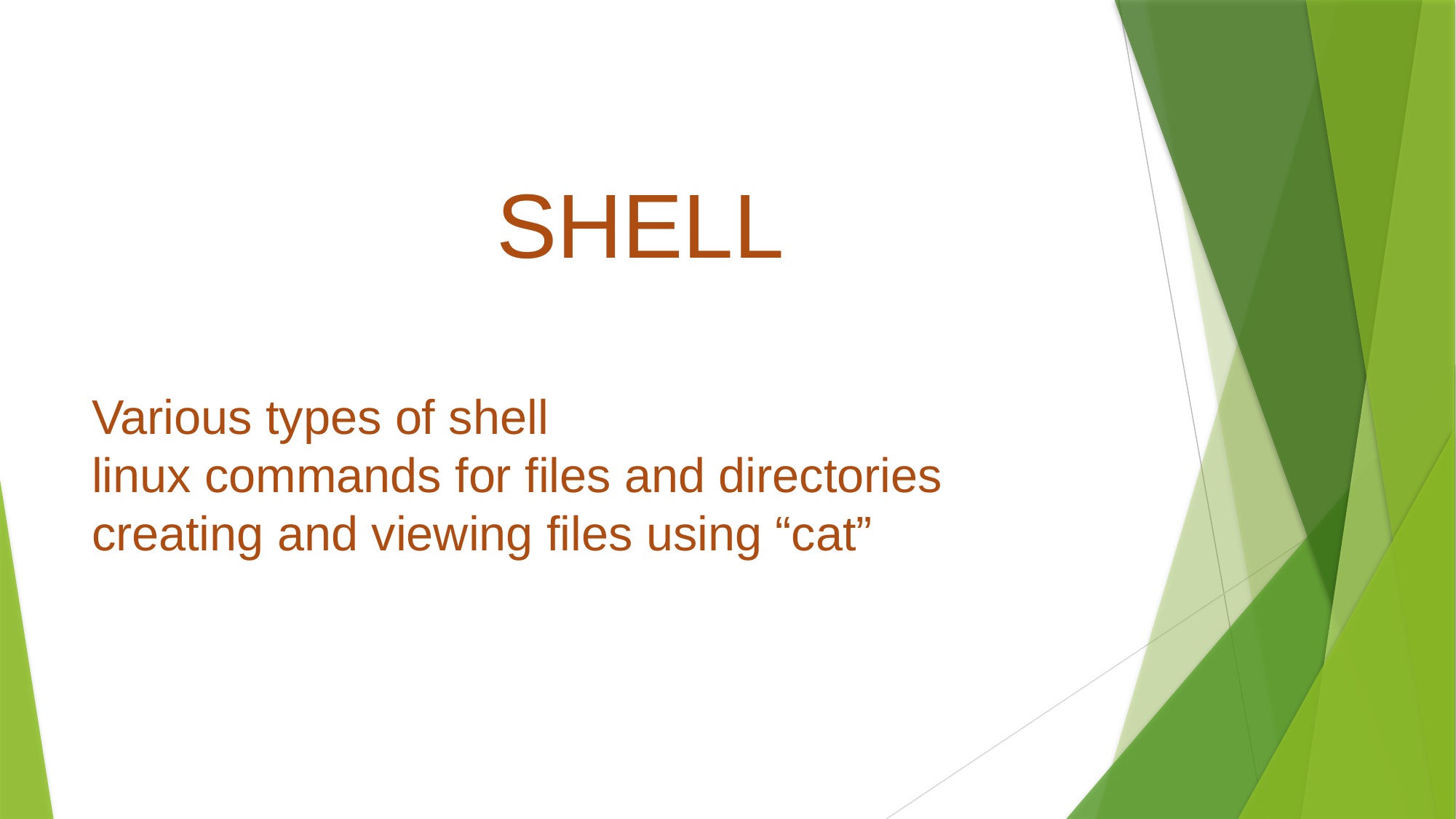

# SHELL Various types of shell linux commands for files and directories creating and viewing files using “cat”